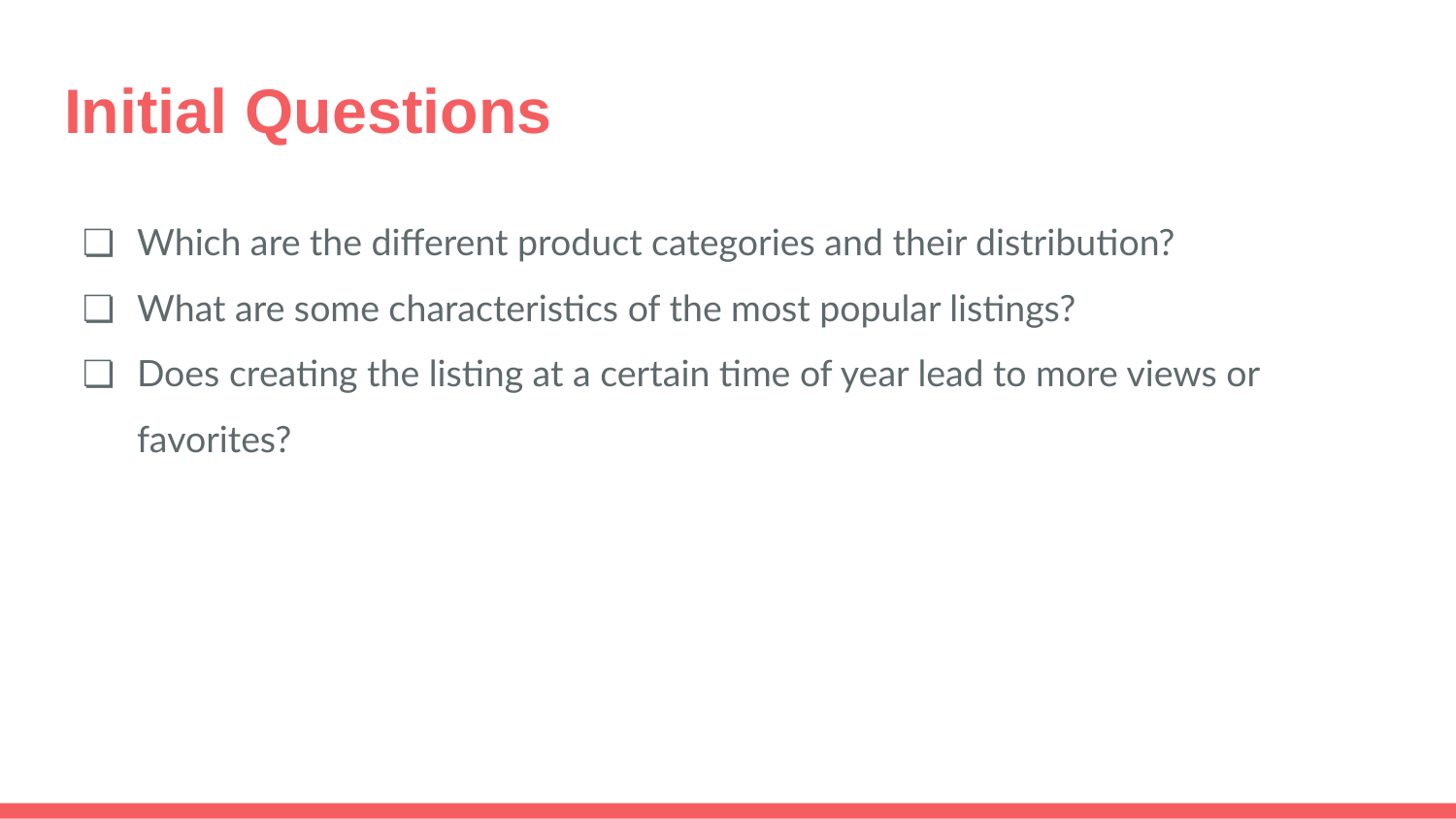

# Initial Questions
Which are the different product categories and their distribution?
What are some characteristics of the most popular listings?
Does creating the listing at a certain time of year lead to more views or favorites?